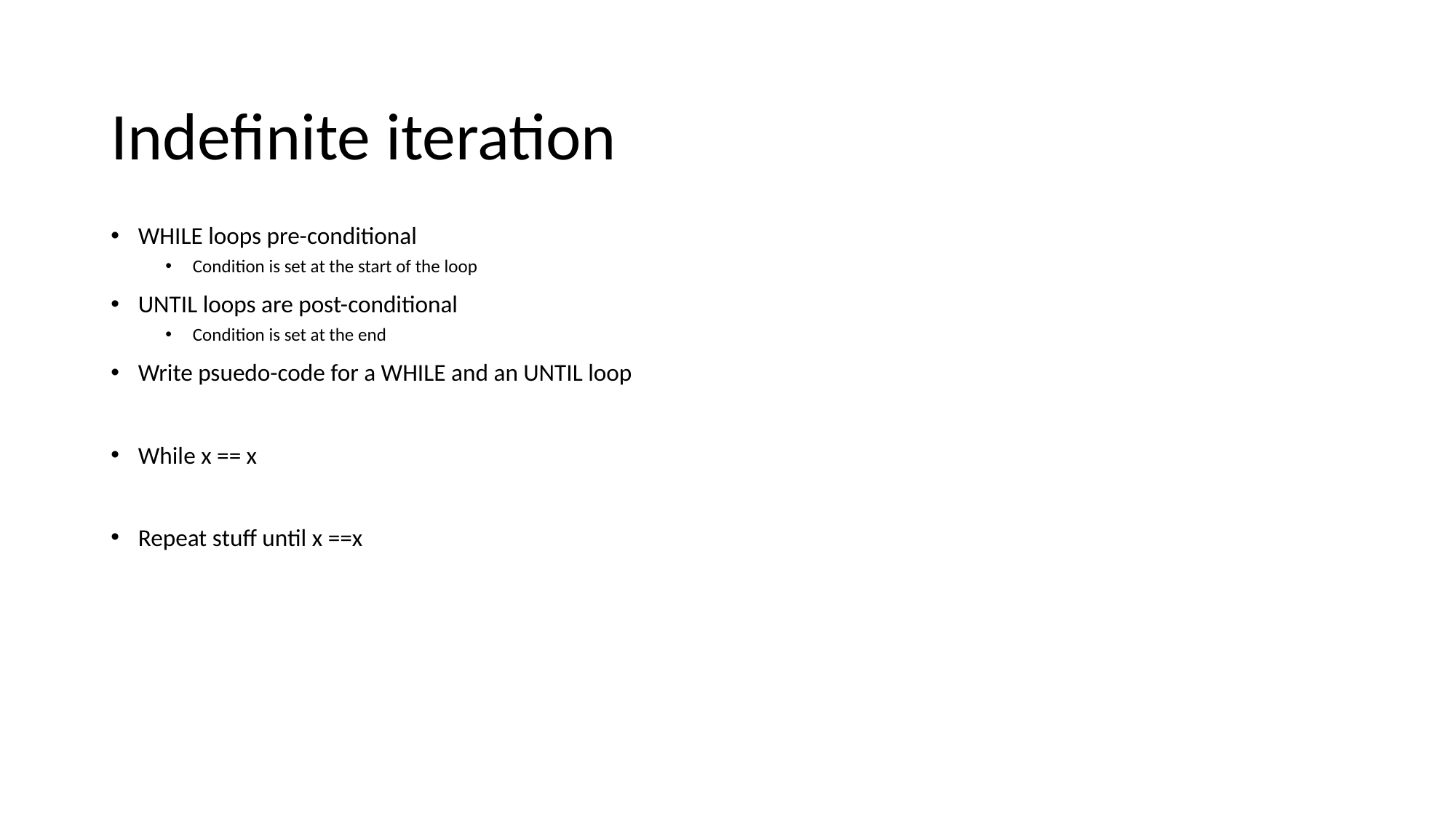

# Indefinite iteration
WHILE loops pre-conditional
Condition is set at the start of the loop
UNTIL loops are post-conditional
Condition is set at the end
Write psuedo-code for a WHILE and an UNTIL loop

While x == x

Repeat stuff until x ==x